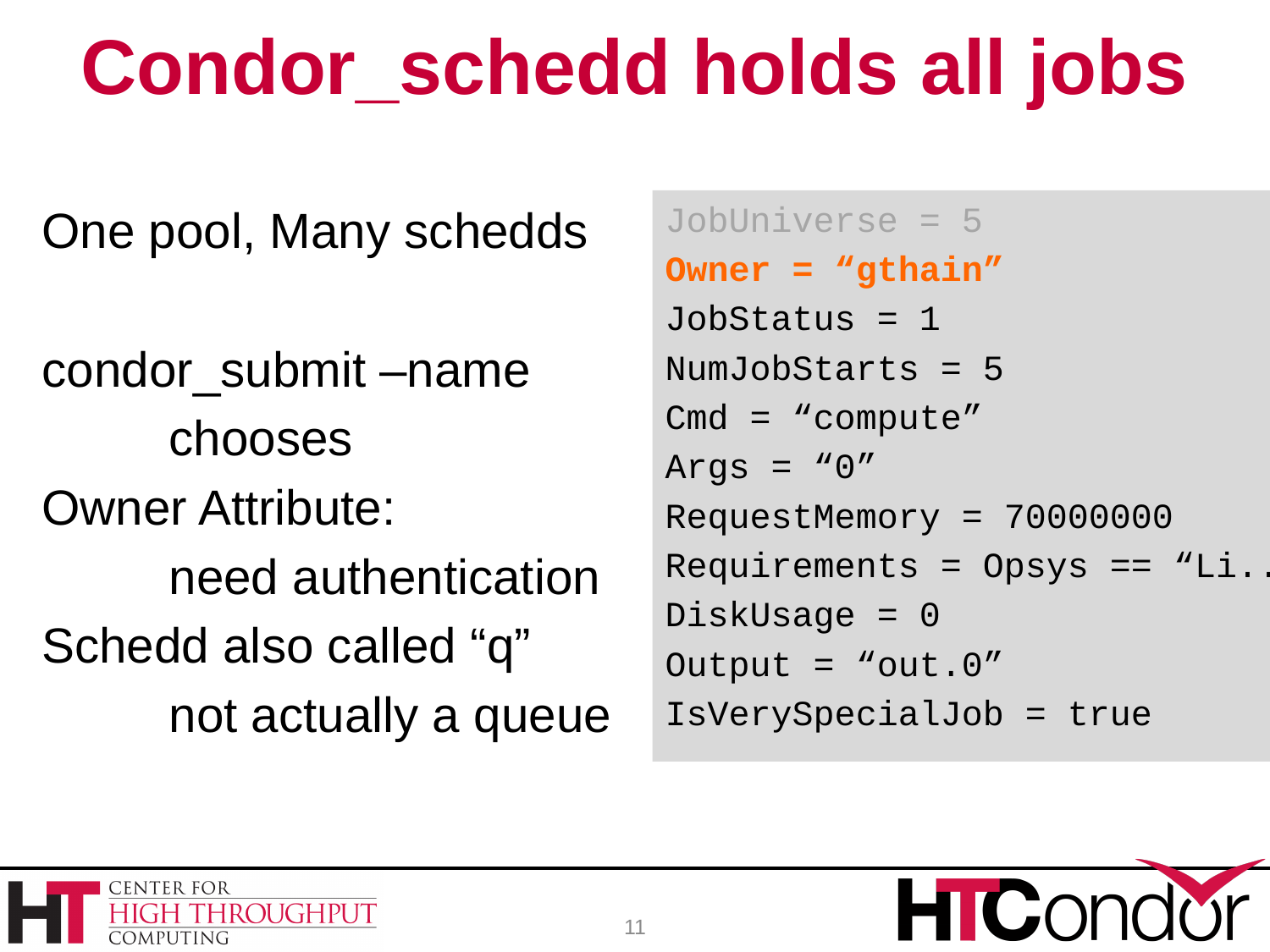

# Condor_schedd holds all jobs
JobUniverse = 5
Owner = “gthain”
JobStatus = 1
NumJobStarts = 5
Cmd = “compute”
Args = “0”
RequestMemory = 70000000
Requirements = Opsys == “Li..
DiskUsage = 0
Output = “out.0”
IsVerySpecialJob = true
One pool, Many schedds

condor_submit –name
	chooses
Owner Attribute:
	need authentication
Schedd also called “q”
	not actually a queue

11